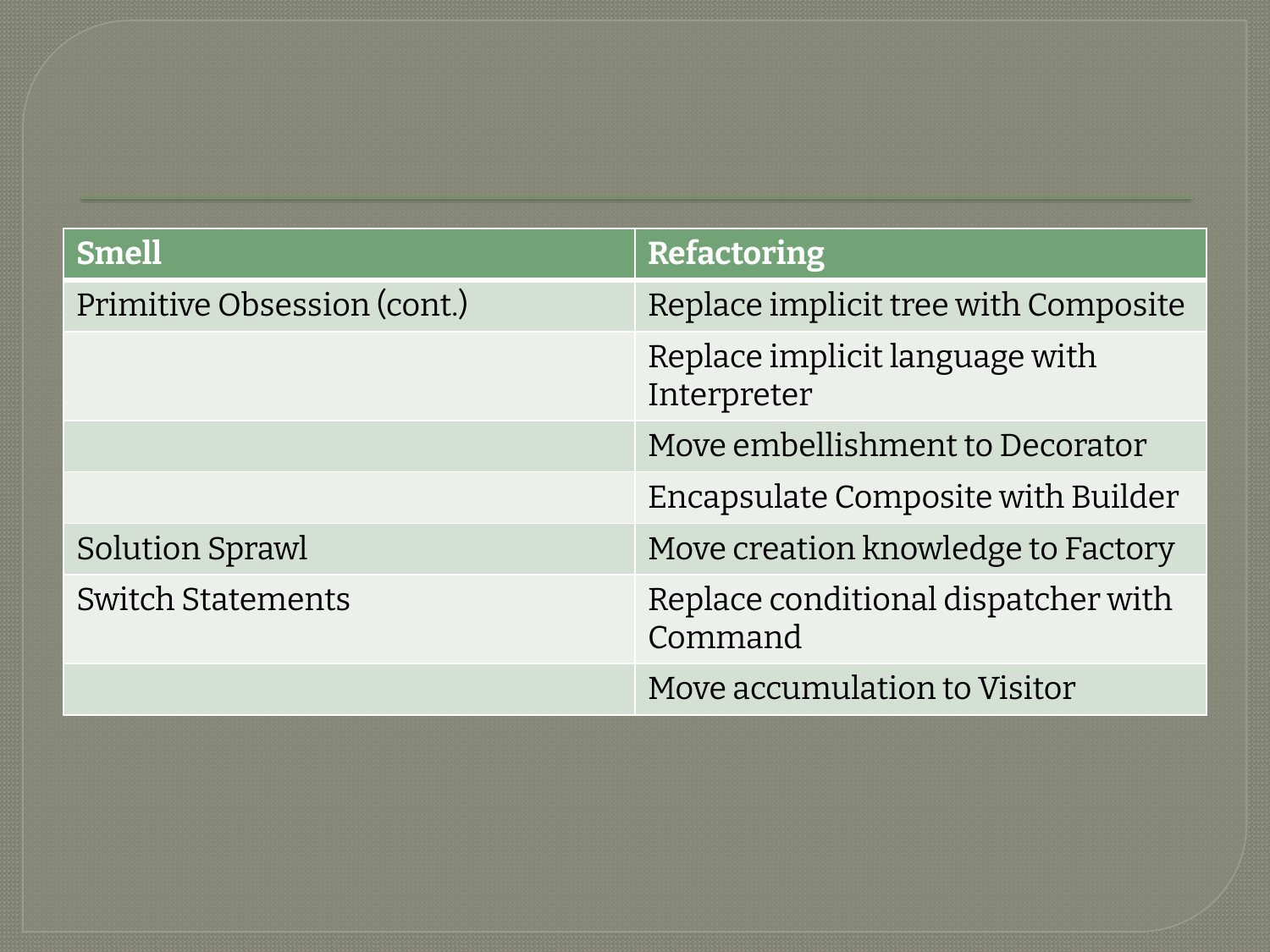

#
| Smell | Refactoring |
| --- | --- |
| Primitive Obsession (cont.) | Replace implicit tree with Composite |
|  | Replace implicit language with Interpreter |
|  | Move embellishment to Decorator |
|  | Encapsulate Composite with Builder |
| Solution Sprawl | Move creation knowledge to Factory |
| Switch Statements | Replace conditional dispatcher with Command |
|  | Move accumulation to Visitor |